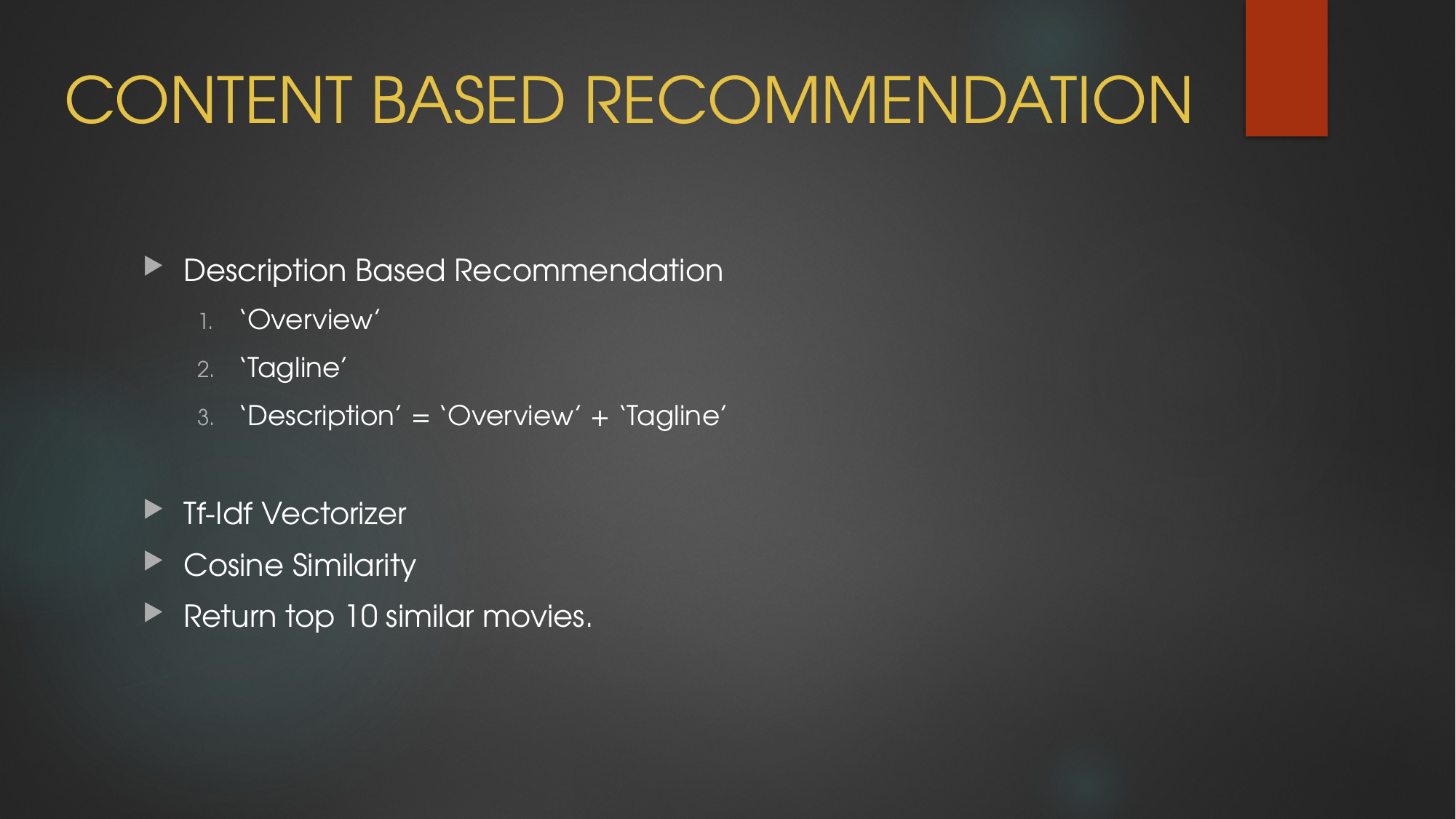

# CONTENT BASED RECOMMENDATION
Description Based Recommendation
‘Overview’
‘Tagline’
‘Description’ = ‘Overview’ + ‘Tagline’

Tf-Idf Vectorizer
Cosine Similarity
Return top 10 similar movies.